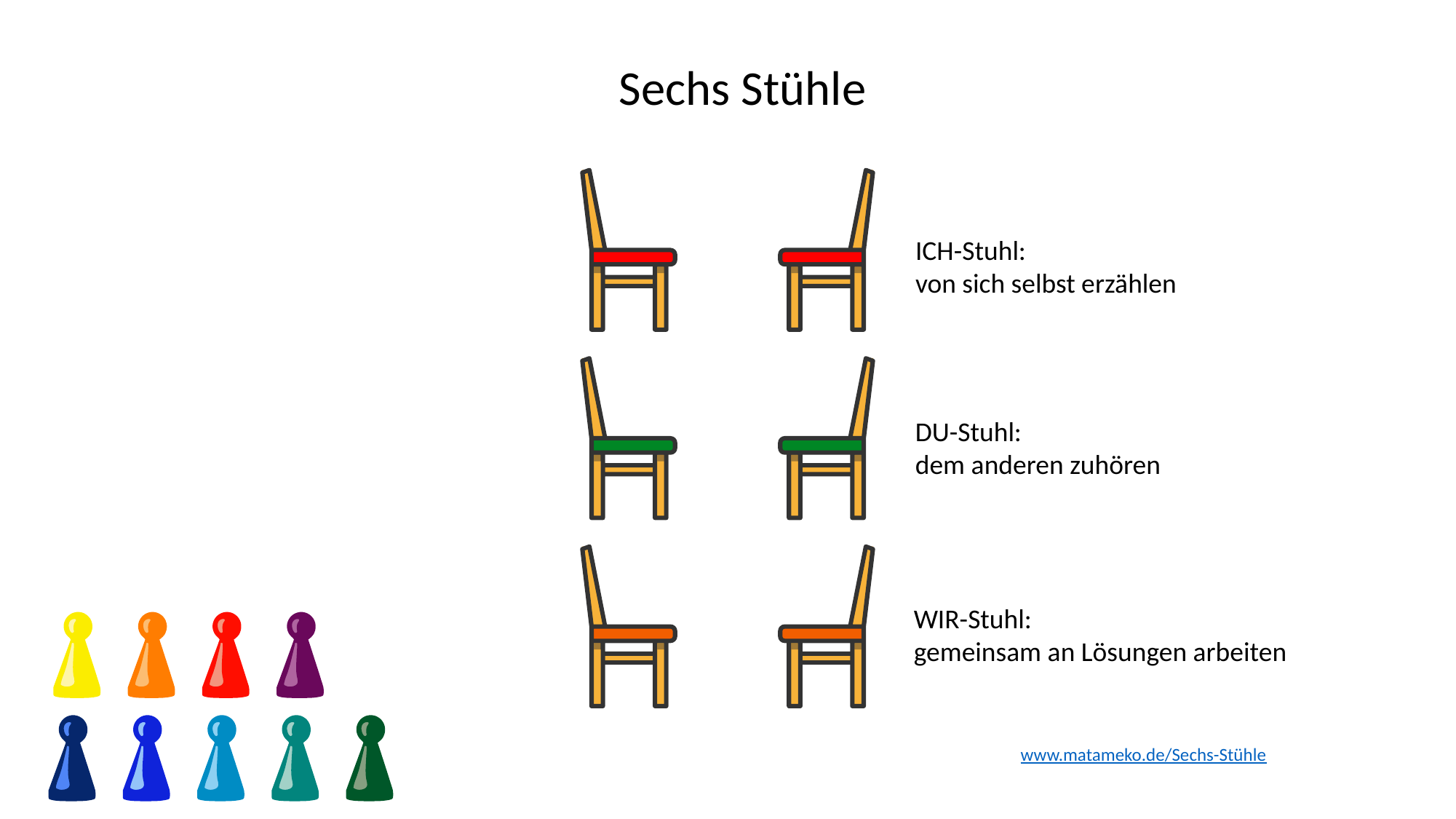

Sechs Stühle

ICH-Stuhl:
von sich selbst erzählen
DU-Stuhl:
dem anderen zuhören
WIR-Stuhl:
gemeinsam an Lösungen arbeiten

www.matameko.de/Sechs-Stühle